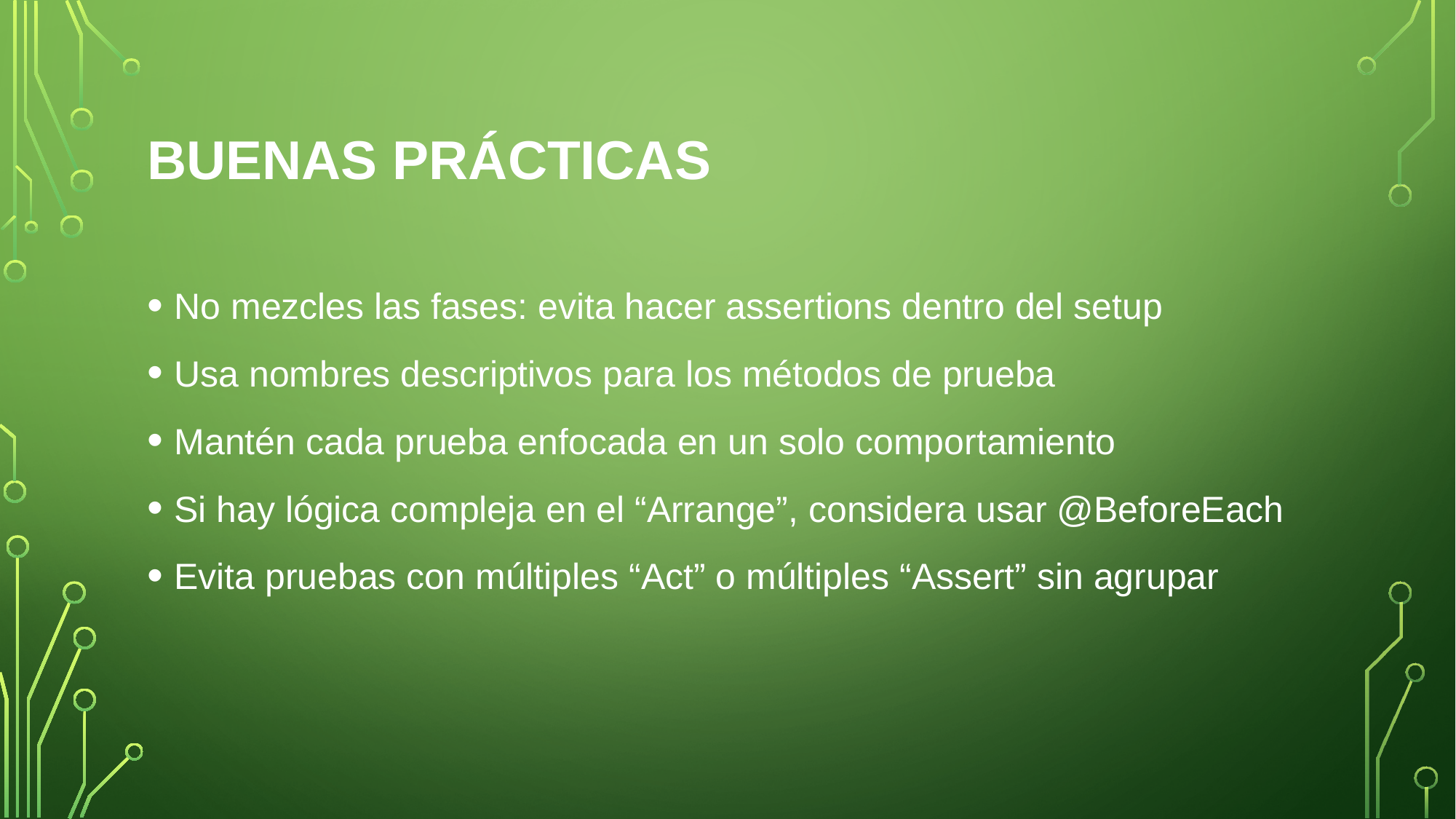

# Buenas prácticas
No mezcles las fases: evita hacer assertions dentro del setup
Usa nombres descriptivos para los métodos de prueba
Mantén cada prueba enfocada en un solo comportamiento
Si hay lógica compleja en el “Arrange”, considera usar @BeforeEach
Evita pruebas con múltiples “Act” o múltiples “Assert” sin agrupar